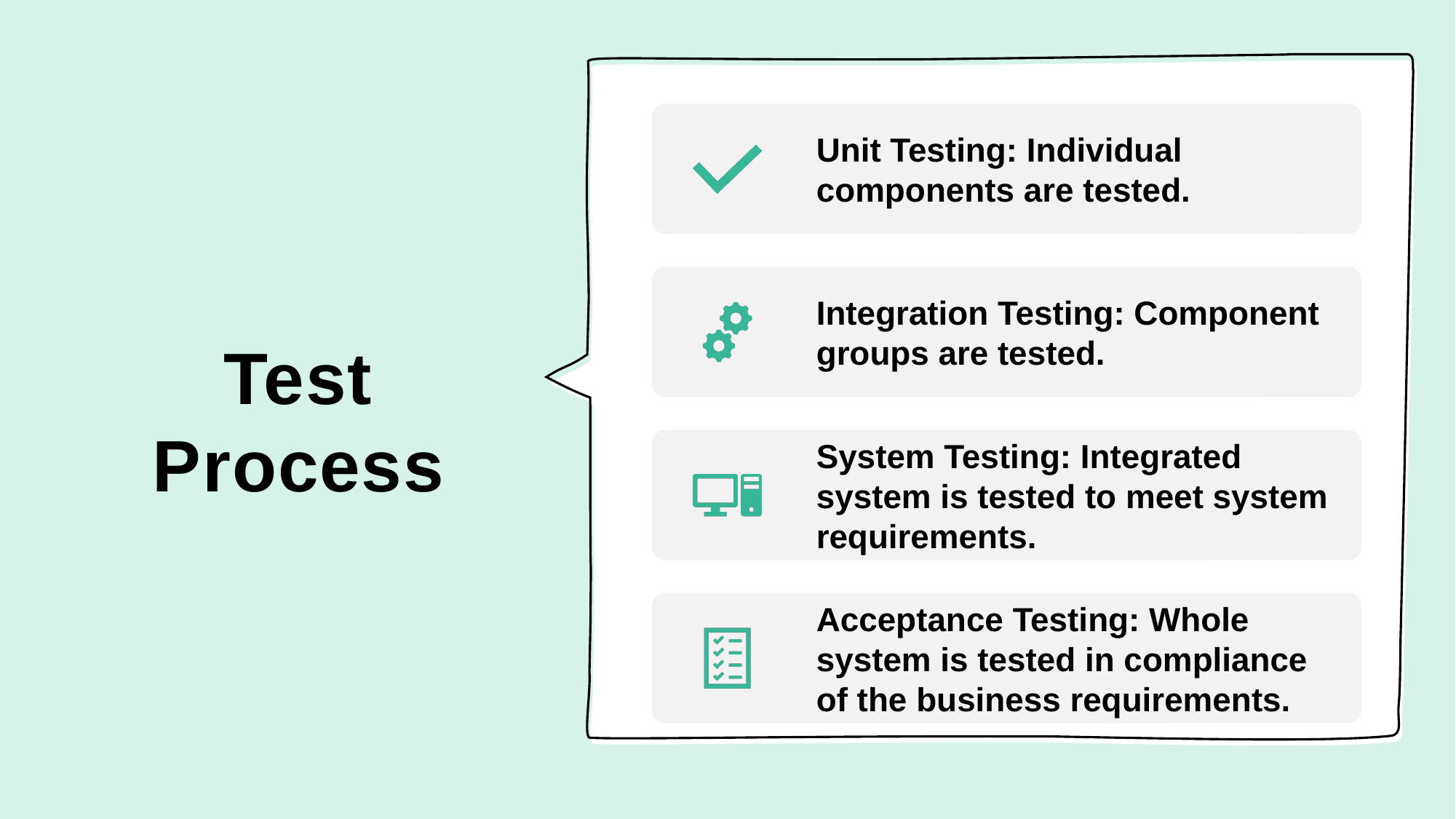

Unit Testing: Individual components are tested.
Integration Testing: Component groups are tested.
System Testing: Integrated system is tested to meet system requirements.
Acceptance Testing: Whole system is tested in compliance of the business requirements.
# Test Process